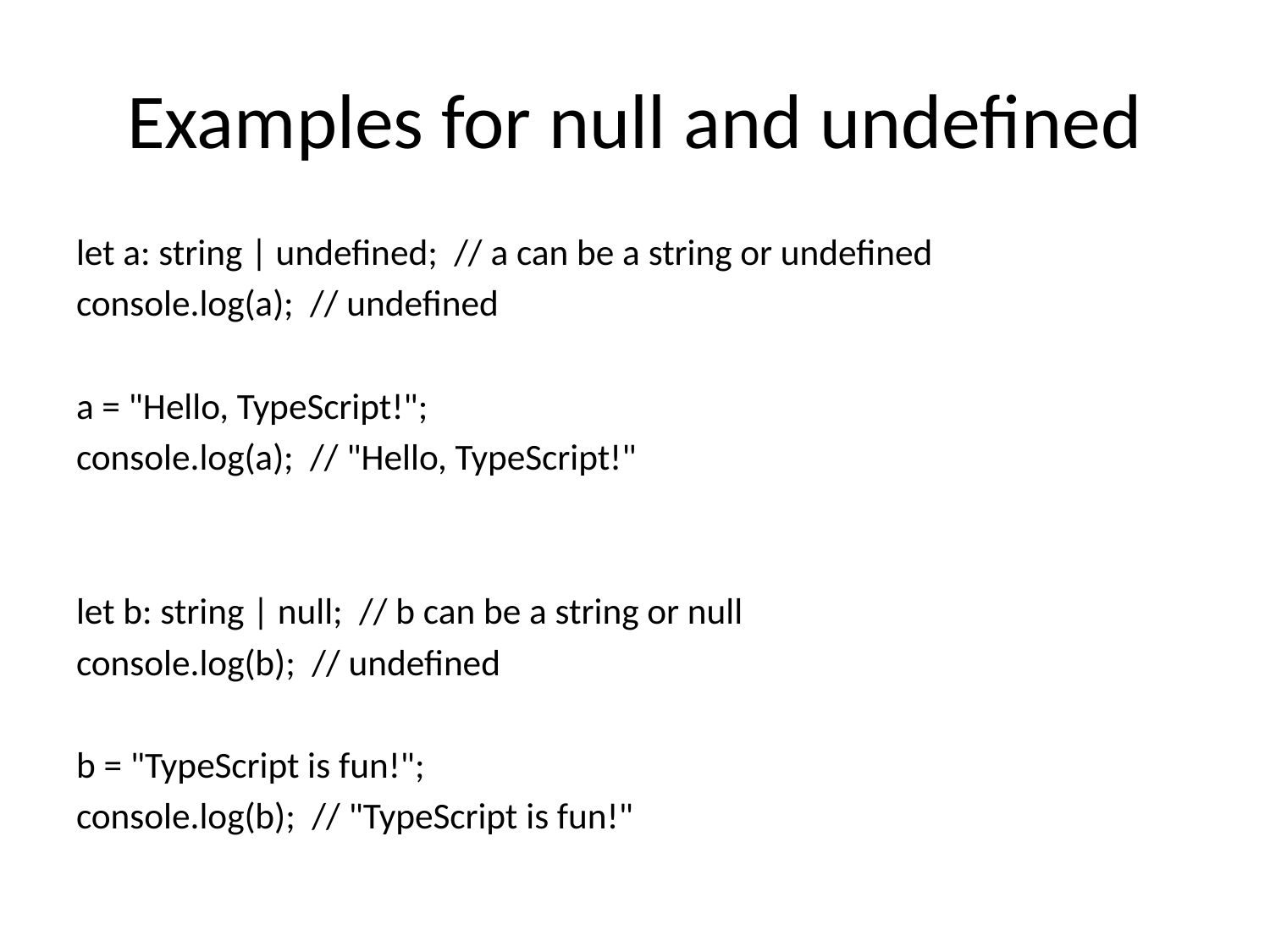

# Examples for null and undefined
let a: string | undefined;  // a can be a string or undefined
console.log(a);  // undefined

a = "Hello, TypeScript!";
console.log(a);  // "Hello, TypeScript!"

let b: string | null;  // b can be a string or null
console.log(b);  // undefined

b = "TypeScript is fun!";
console.log(b);  // "TypeScript is fun!"